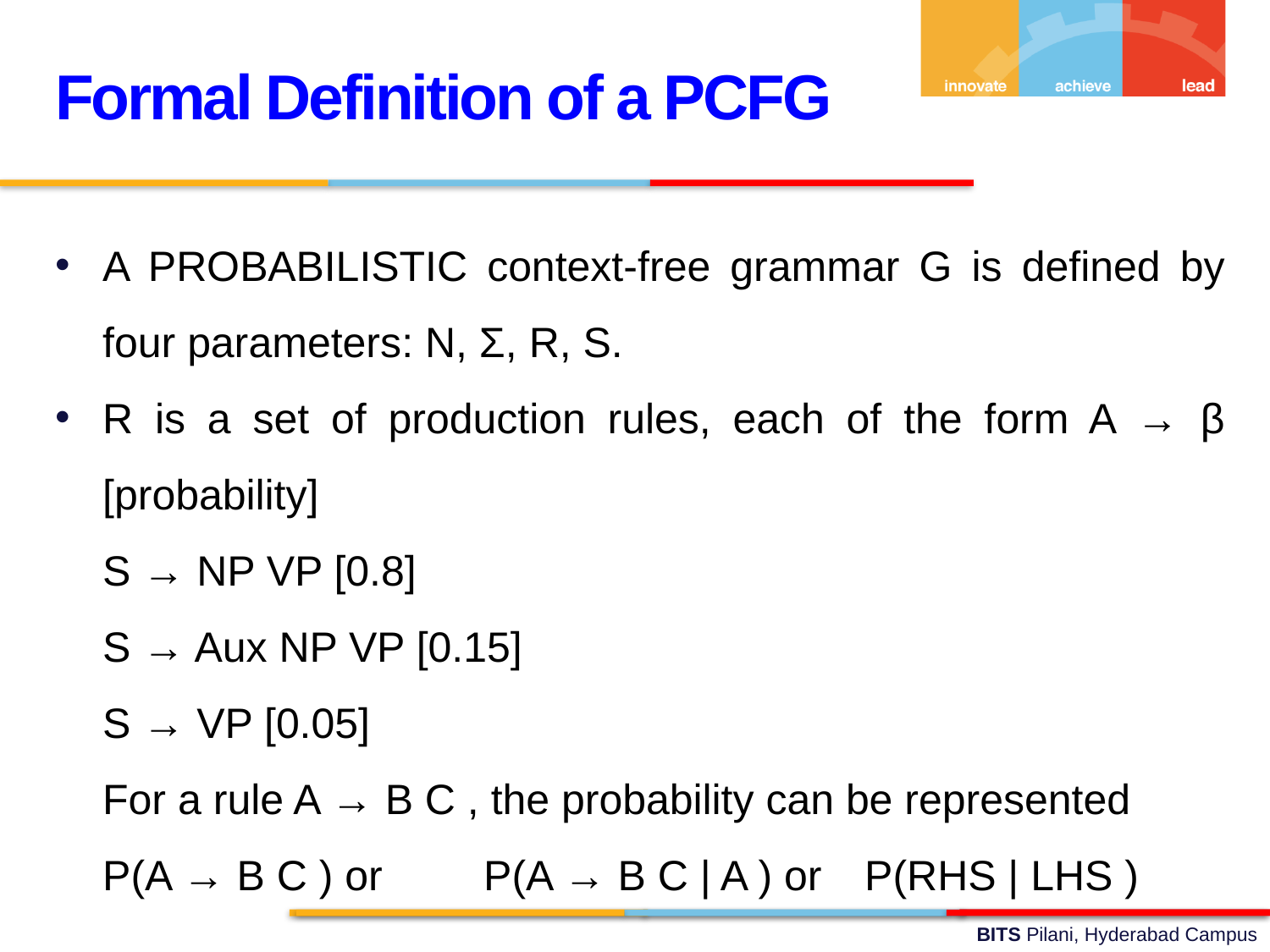

Formal Definition of a PCFG
A PROBABILISTIC context-free grammar G is defined by four parameters: N, Σ, R, S.
R is a set of production rules, each of the form A → β [probability]
	S → NP VP [0.8]
	S → Aux NP VP [0.15]
	S → VP [0.05]
	For a rule A → B C , the probability can be represented
	P(A → B C ) or  	P(A → B C | A ) or 	P(RHS | LHS )